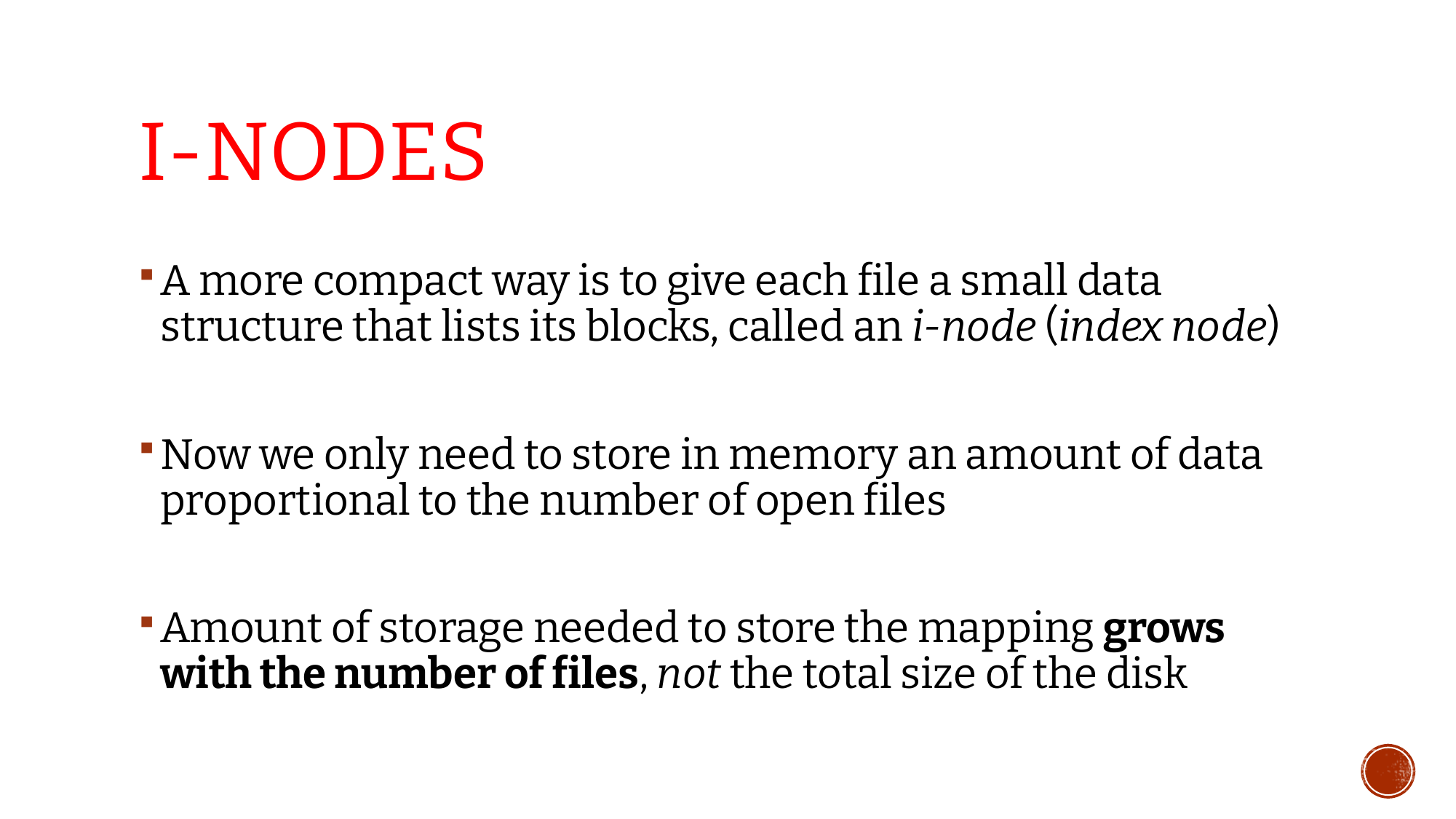

# I-Nodes
A more compact way is to give each file a small data structure that lists its blocks, called an i-node (index node)

Now we only need to store in memory an amount of data proportional to the number of open files

Amount of storage needed to store the mapping grows with the number of files, not the total size of the disk